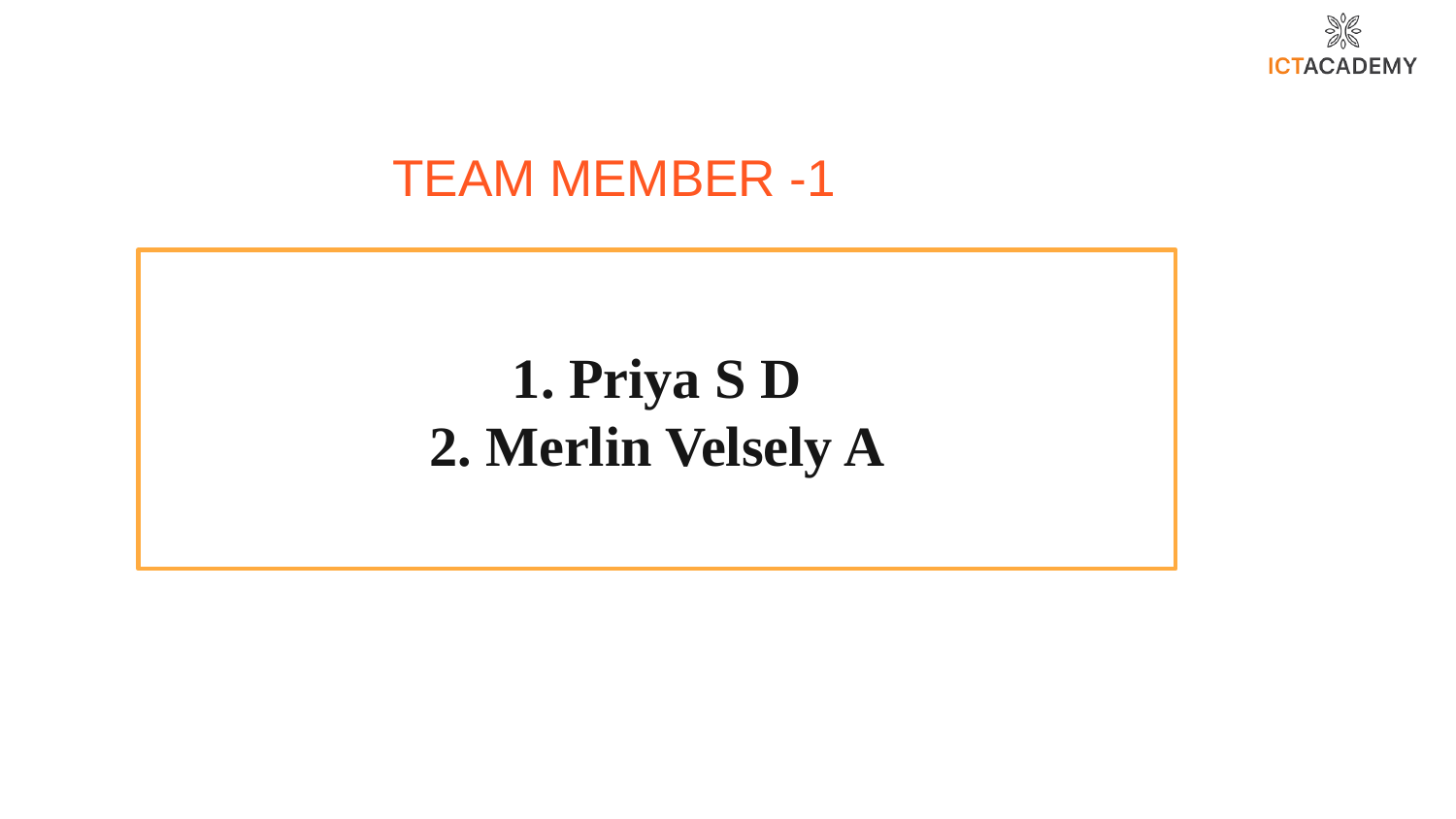

# TEAM MEMBER -1
1. Priya S D
2. Merlin Velsely A